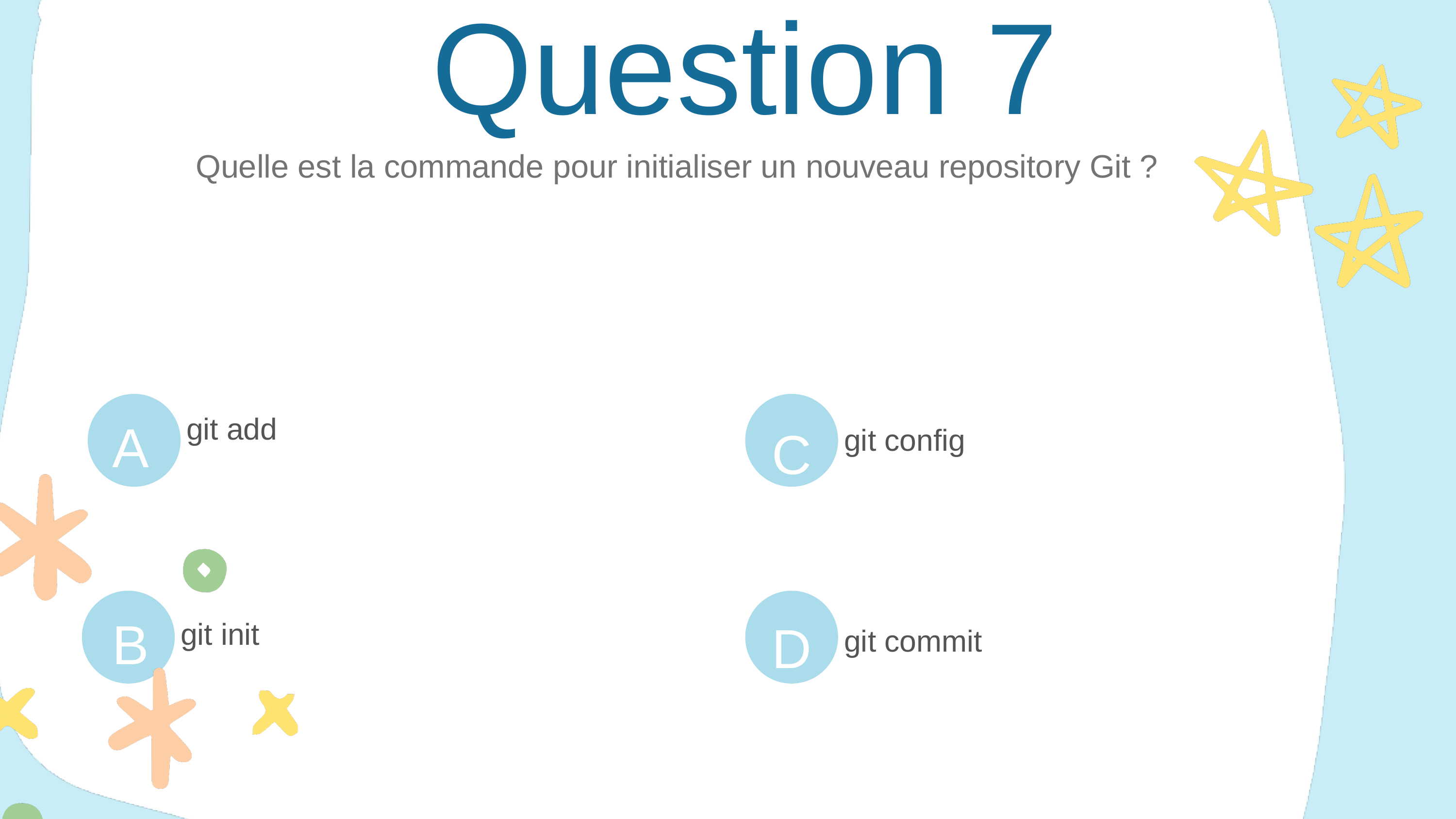

Question 7

Quelle est la commande pour initialiser un nouveau repository Git ?
A

C
git add
git config

B

D
git init
git commit